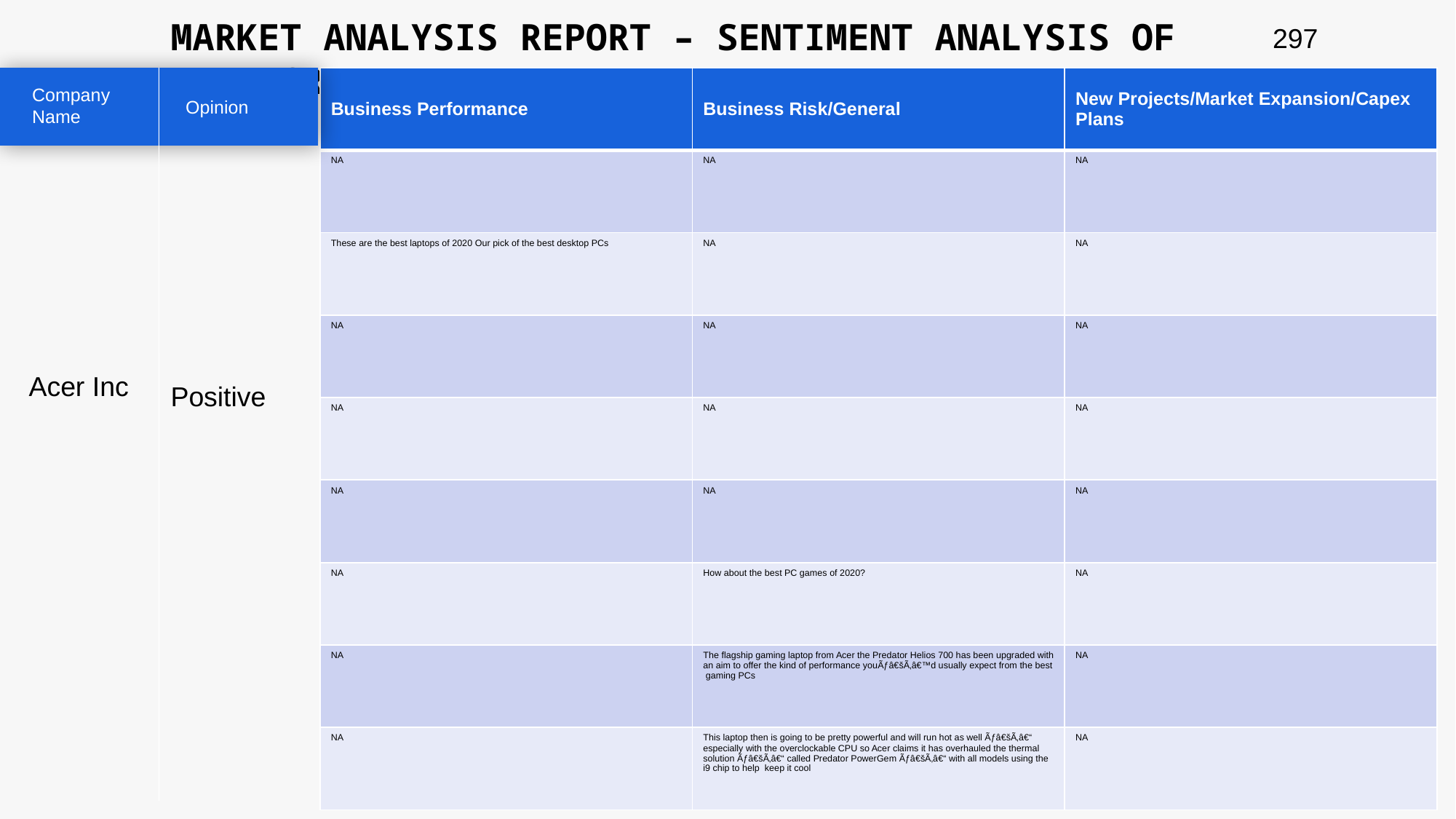

MARKET ANALYSIS REPORT – SENTIMENT ANALYSIS OF PEER GROUP
297

| Business Performance | Business Risk/General | New Projects/Market Expansion/Capex Plans |
| --- | --- | --- |
| NA | NA | NA |
| These are the best laptops of 2020 Our pick of the best desktop PCs | NA | NA |
| NA | NA | NA |
| NA | NA | NA |
| NA | NA | NA |
| NA | How about the best PC games of 2020? | NA |
| NA | The flagship gaming laptop from Acer the Predator Helios 700 has been upgraded with an aim to offer the kind of performance youÃƒâ€šÃ‚â€™d usually expect from the best gaming PCs | NA |
| NA | This laptop then is going to be pretty powerful and will run hot as well Ãƒâ€šÃ‚â€“ especially with the overclockable CPU so Acer claims it has overhauled the thermal solution Ãƒâ€šÃ‚â€“ called Predator PowerGem Ãƒâ€šÃ‚â€“ with all models using the i9 chip to help keep it cool | NA |
Company Name
Opinion
Acer Inc
Positive